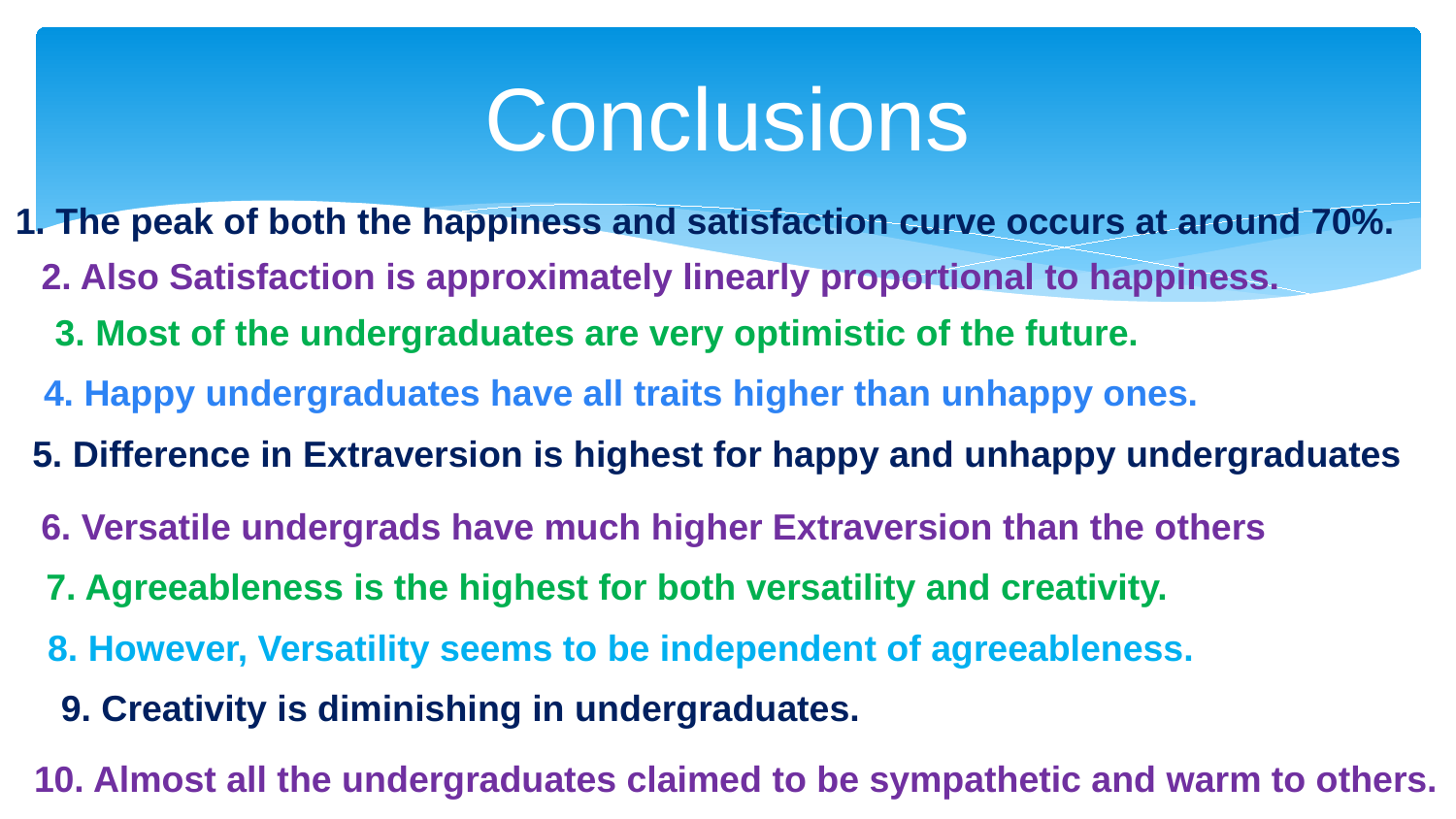

# Conclusions
1. The peak of both the happiness and satisfaction curve occurs at around 70%.
2. Also Satisfaction is approximately linearly proportional to happiness.
3. Most of the undergraduates are very optimistic of the future.
4. Happy undergraduates have all traits higher than unhappy ones.
5. Difference in Extraversion is highest for happy and unhappy undergraduates
6. Versatile undergrads have much higher Extraversion than the others
7. Agreeableness is the highest for both versatility and creativity.
8. However, Versatility seems to be independent of agreeableness.
9. Creativity is diminishing in undergraduates.
10. Almost all the undergraduates claimed to be sympathetic and warm to others.